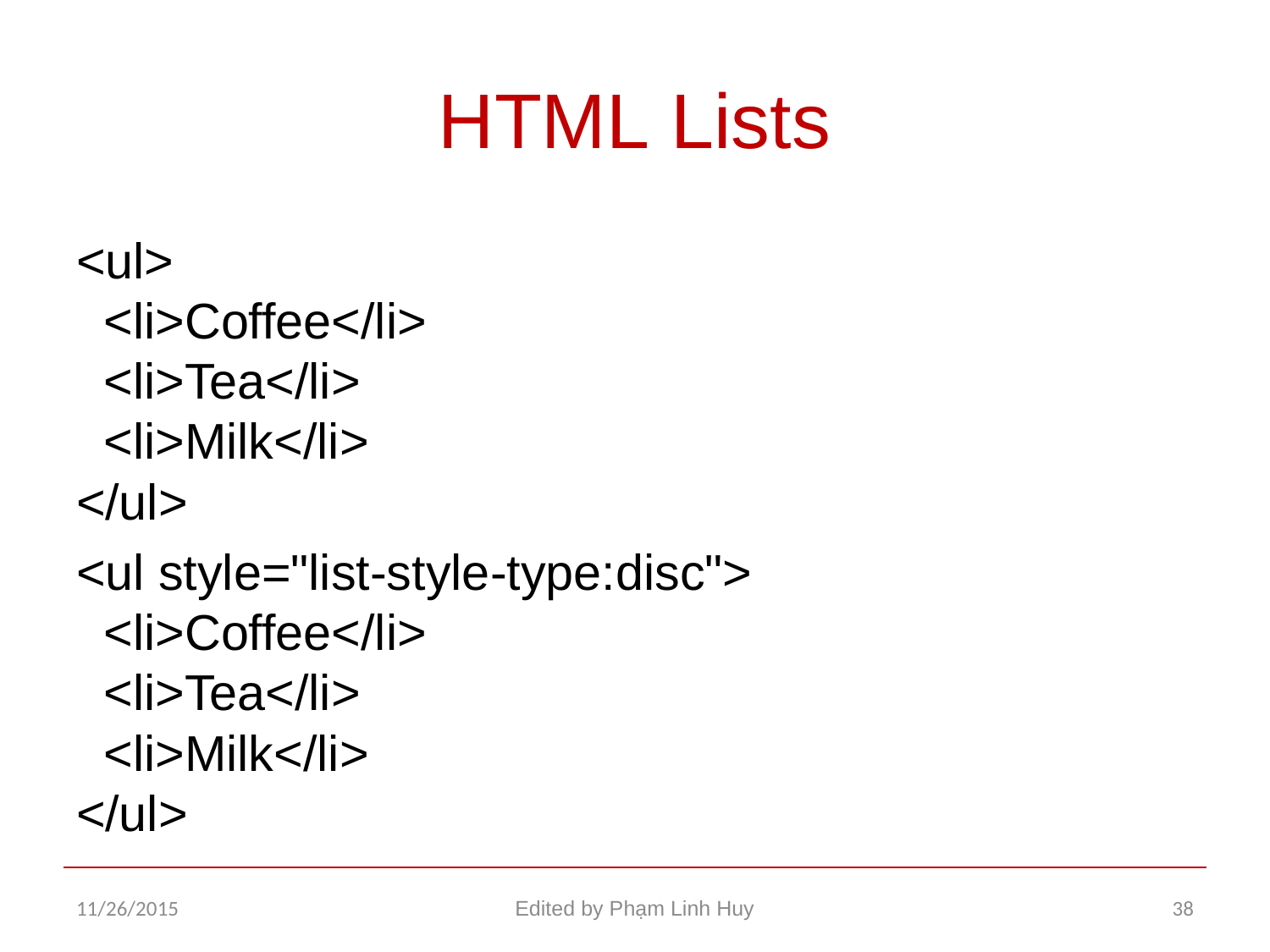

# HTML Lists
<ul>
  <li>Coffee</li>
  <li>Tea</li>
  <li>Milk</li>
</ul>
<ul style="list-style-type:disc">
  <li>Coffee</li>
  <li>Tea</li>
  <li>Milk</li>
</ul>
11/26/2015
Edited by Phạm Linh Huy
38